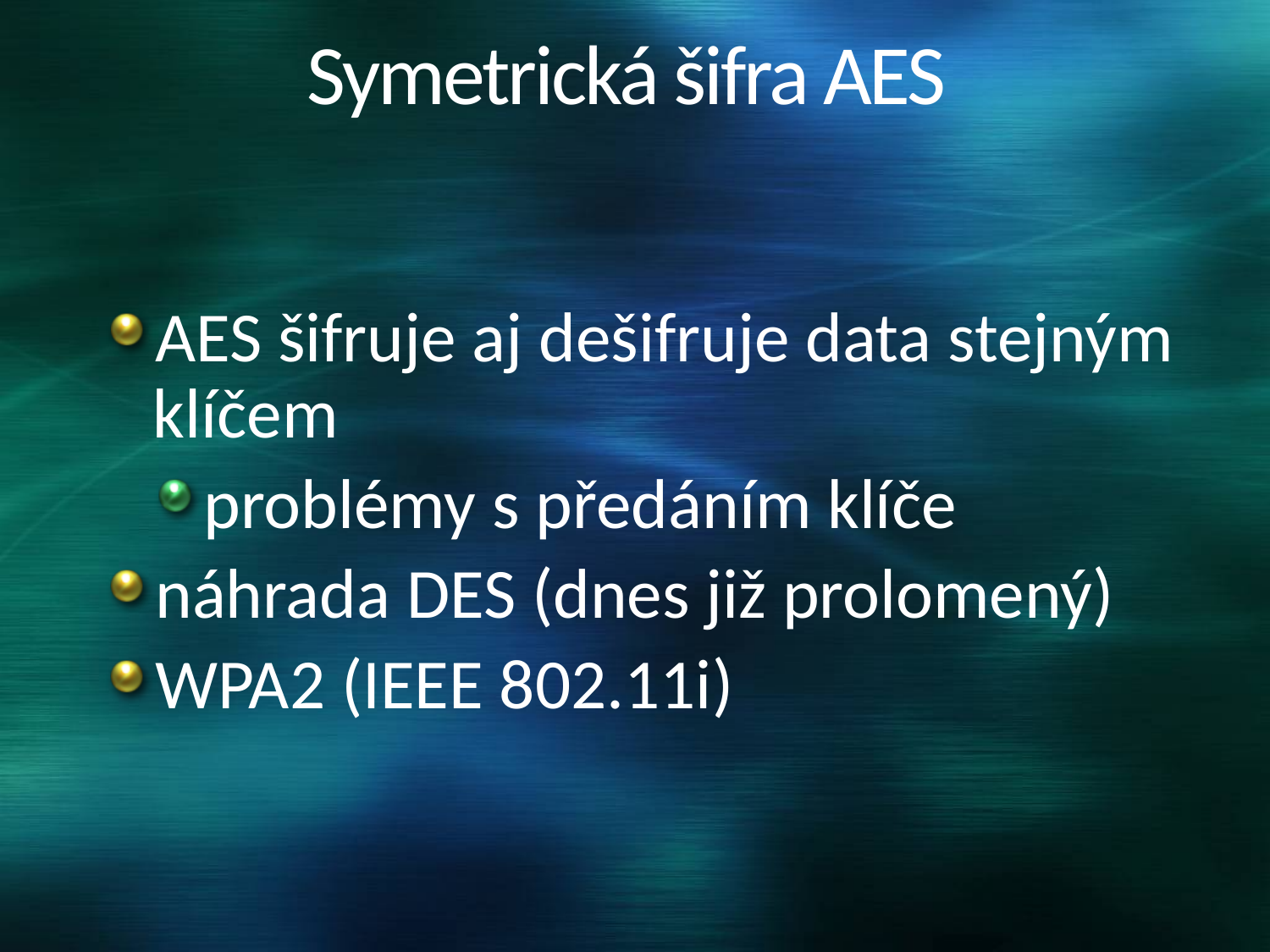

# Symetrická šifra AES

AES šifruje aj dešifruje data stejným klíčem
problémy s předáním klíče
náhrada DES (dnes již prolomený)
WPA2 (IEEE 802.11i)